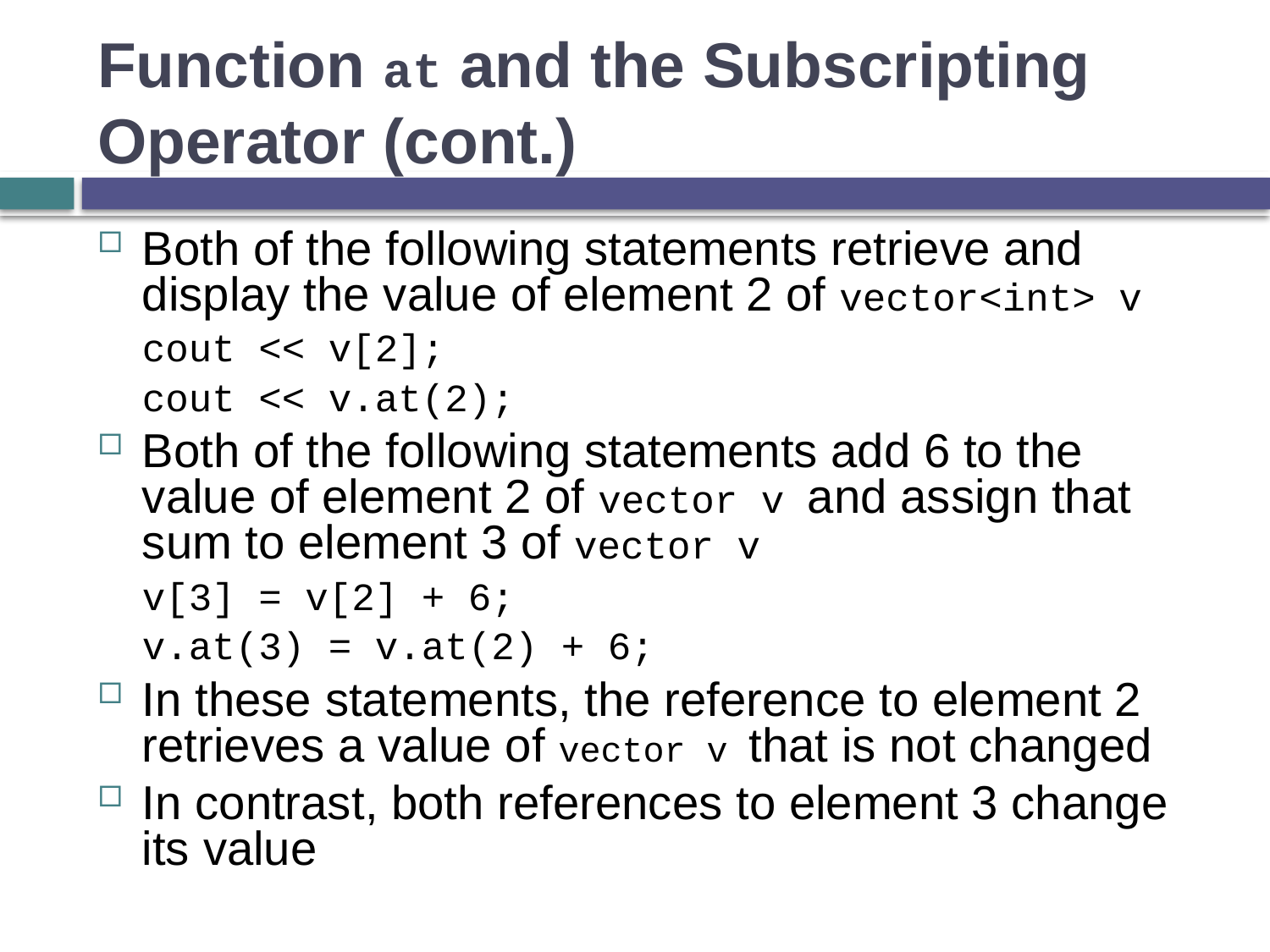

# Function at and the Subscripting Operator (cont.)
Both of the following statements retrieve and display the value of element 2 of vector<int> v
	cout << v[2];
	cout << v.at(2);
Both of the following statements add 6 to the value of element 2 of vector v and assign that sum to element 3 of vector v
	v[3] = v[2] + 6;
	v.at(3) = v.at(2) + 6;
In these statements, the reference to element 2 retrieves a value of vector v that is not changed
In contrast, both references to element 3 change its value